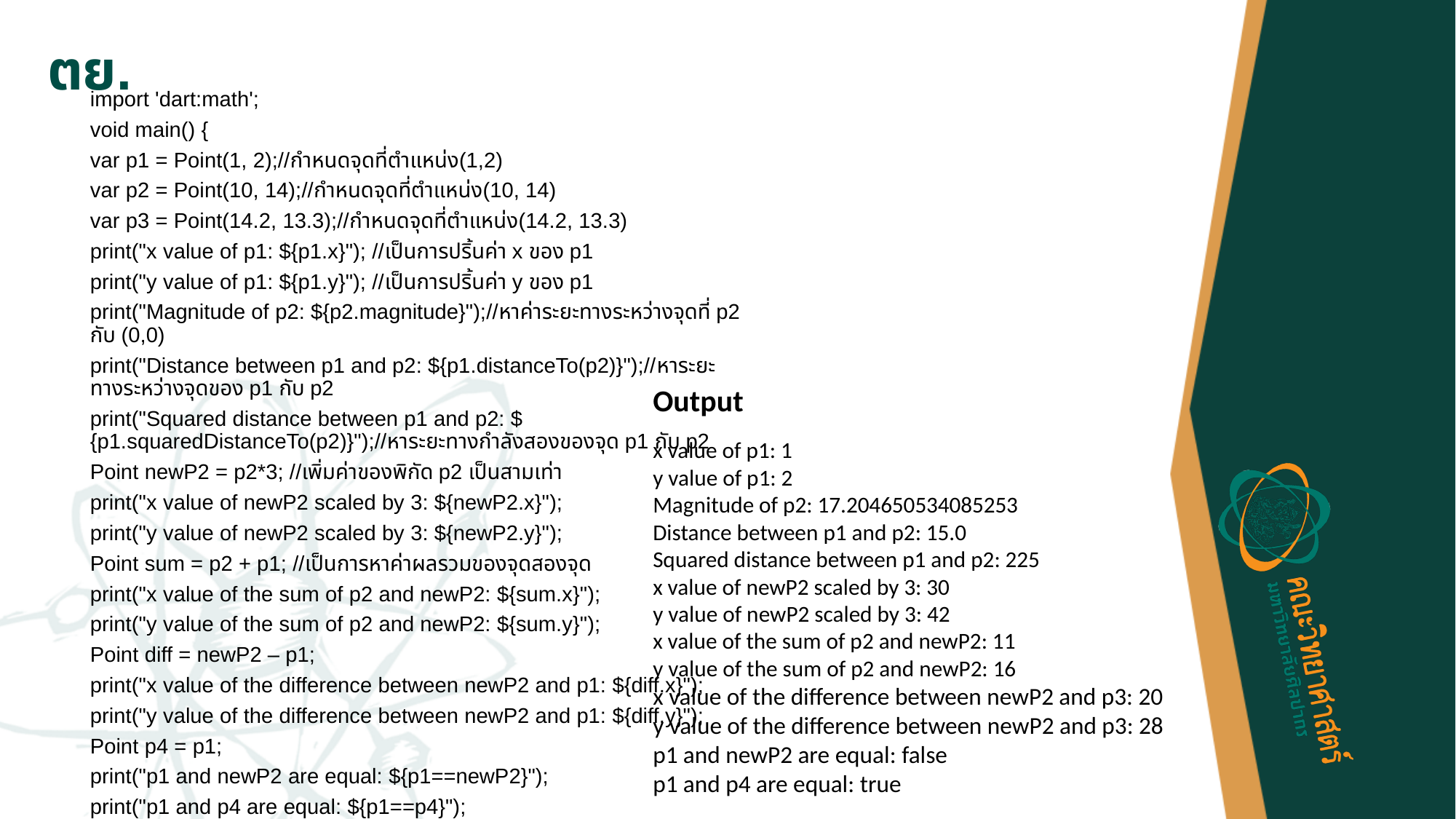

# ตย.
import 'dart:math';
void main() {
var p1 = Point(1, 2);//กำหนดจุดที่ตำแหน่ง(1,2)
var p2 = Point(10, 14);//กำหนดจุดที่ตำแหน่ง(10, 14)
var p3 = Point(14.2, 13.3);//กำหนดจุดที่ตำแหน่ง(14.2, 13.3)
print("x value of p1: ${p1.x}"); //เป็นการปริ้นค่า x ของ p1
print("y value of p1: ${p1.y}"); //เป็นการปริ้นค่า y ของ p1
print("Magnitude of p2: ${p2.magnitude}");//หาค่าระยะทางระหว่างจุดที่ p2 กับ (0,0)
print("Distance between p1 and p2: ${p1.distanceTo(p2)}");//หาระยะทางระหว่างจุดของ p1 กับ p2
print("Squared distance between p1 and p2: ${p1.squaredDistanceTo(p2)}");//หาระยะทางกำลังสองของจุด p1 กับ p2
Point newP2 = p2*3; //เพิ่มค่าของพิกัด p2 เป็นสามเท่า
print("x value of newP2 scaled by 3: ${newP2.x}");
print("y value of newP2 scaled by 3: ${newP2.y}");
Point sum = p2 + p1; //เป็นการหาค่าผลรวมของจุดสองจุด
print("x value of the sum of p2 and newP2: ${sum.x}");
print("y value of the sum of p2 and newP2: ${sum.y}");
Point diff = newP2 – p1;
print("x value of the difference between newP2 and p1: ${diff.x}");
print("y value of the difference between newP2 and p1: ${diff.y}");
Point p4 = p1;
print("p1 and newP2 are equal: ${p1==newP2}");
print("p1 and p4 are equal: ${p1==p4}");
}
Output

x value of p1: 1
y value of p1: 2
Magnitude of p2: 17.204650534085253
Distance between p1 and p2: 15.0
Squared distance between p1 and p2: 225
x value of newP2 scaled by 3: 30
y value of newP2 scaled by 3: 42
x value of the sum of p2 and newP2: 11
y value of the sum of p2 and newP2: 16
x value of the difference between newP2 and p3: 20
y value of the difference between newP2 and p3: 28
p1 and newP2 are equal: false
p1 and p4 are equal: true